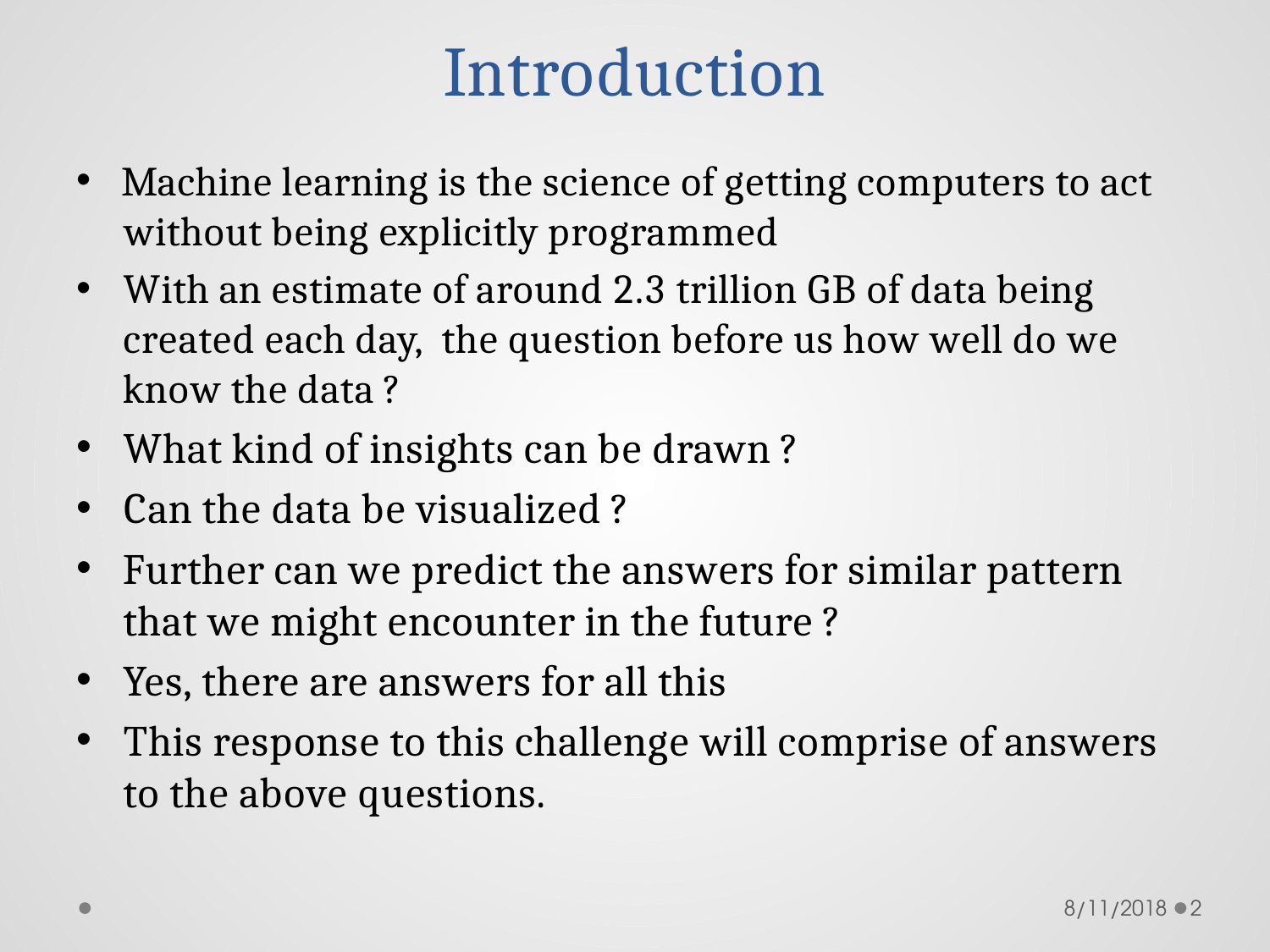

# Introduction
Machine learning is the science of getting computers to act without being explicitly programmed
With an estimate of around 2.3 trillion GB of data being created each day,  the question before us how well do we know the data ?
What kind of insights can be drawn ?
Can the data be visualized ?
Further can we predict the answers for similar pattern that we might encounter in the future ?
Yes, there are answers for all this
This response to this challenge will comprise of answers to the above questions.

8/11/2018
2